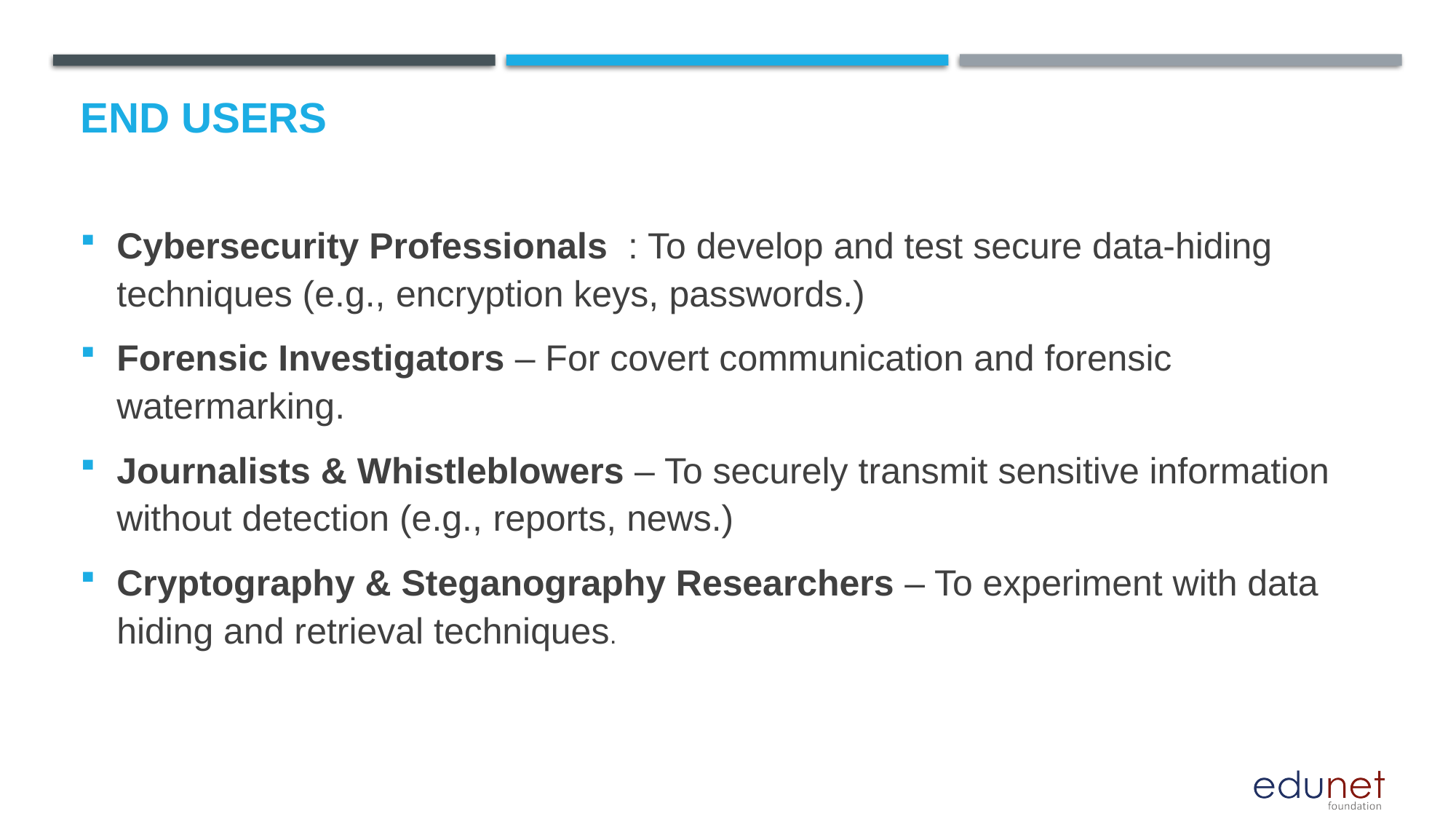

# End users
Cybersecurity Professionals  : To develop and test secure data-hiding techniques (e.g., encryption keys, passwords.)
Forensic Investigators – For covert communication and forensic watermarking.
Journalists & Whistleblowers – To securely transmit sensitive information without detection (e.g., reports, news.)
Cryptography & Steganography Researchers – To experiment with data hiding and retrieval techniques.